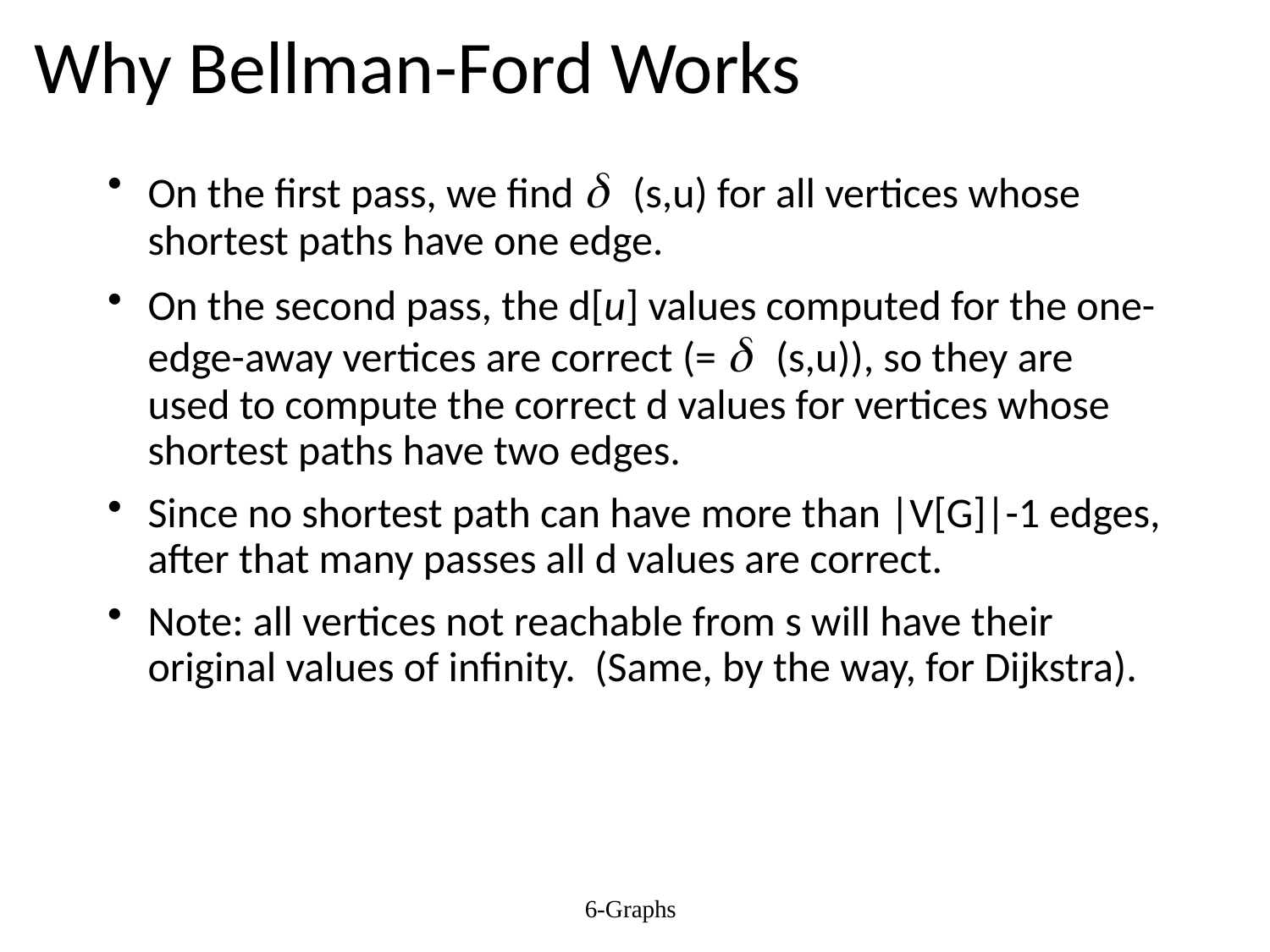

# Why Bellman-Ford Works
On the first pass, we find δ (s,u) for all vertices whose shortest paths have one edge.
On the second pass, the d[u] values computed for the one-edge-away vertices are correct (= δ (s,u)), so they are used to compute the correct d values for vertices whose shortest paths have two edges.
Since no shortest path can have more than |V[G]|-1 edges, after that many passes all d values are correct.
Note: all vertices not reachable from s will have their original values of infinity.  (Same, by the way, for Dijkstra).
6-Graphs